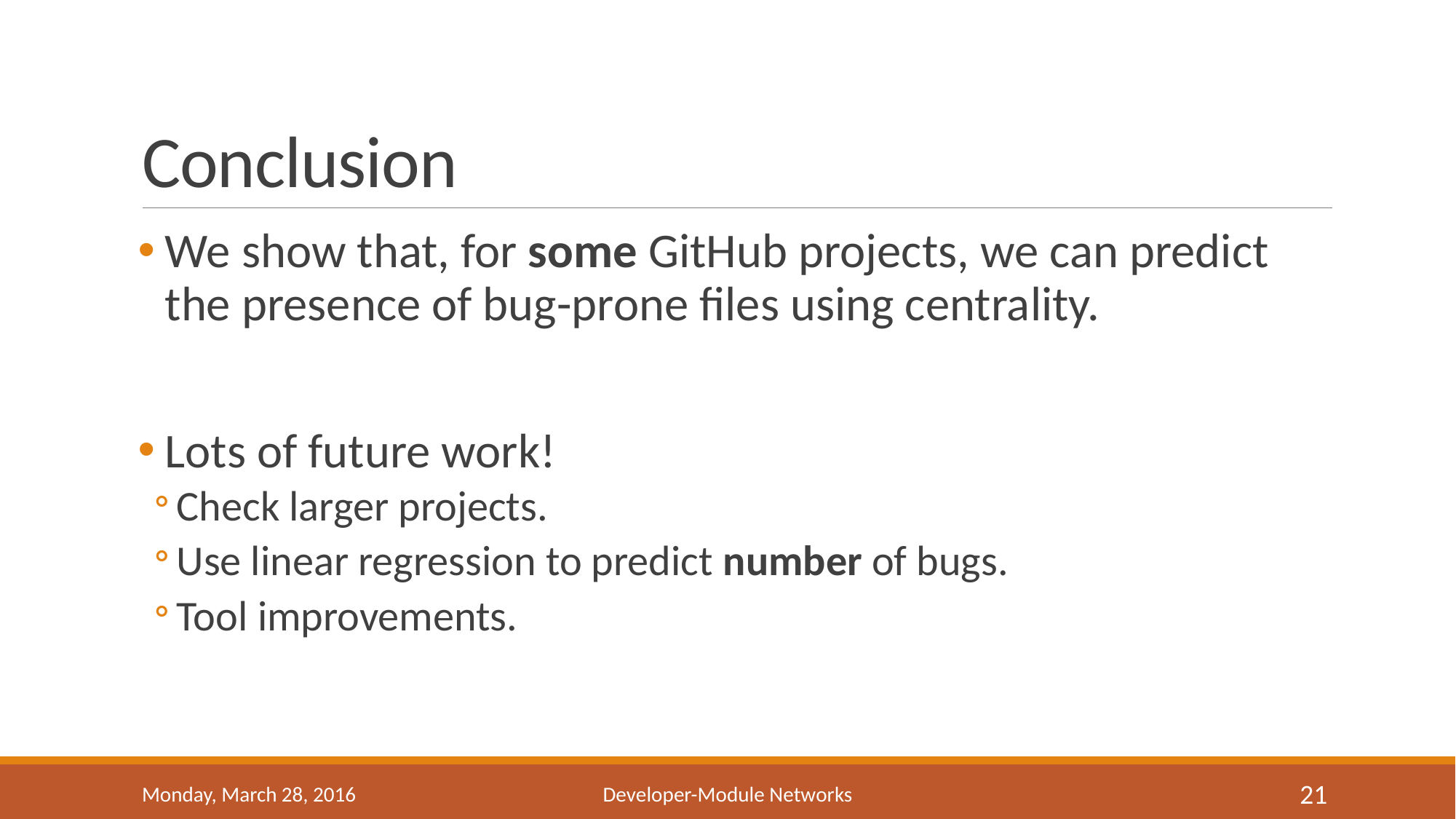

# Conclusion
We show that, for some GitHub projects, we can predict the presence of bug-prone files using centrality.

Lots of future work!
Check larger projects.
Use linear regression to predict number of bugs.
Tool improvements.
Monday, March 28, 2016
Developer-Module Networks
21